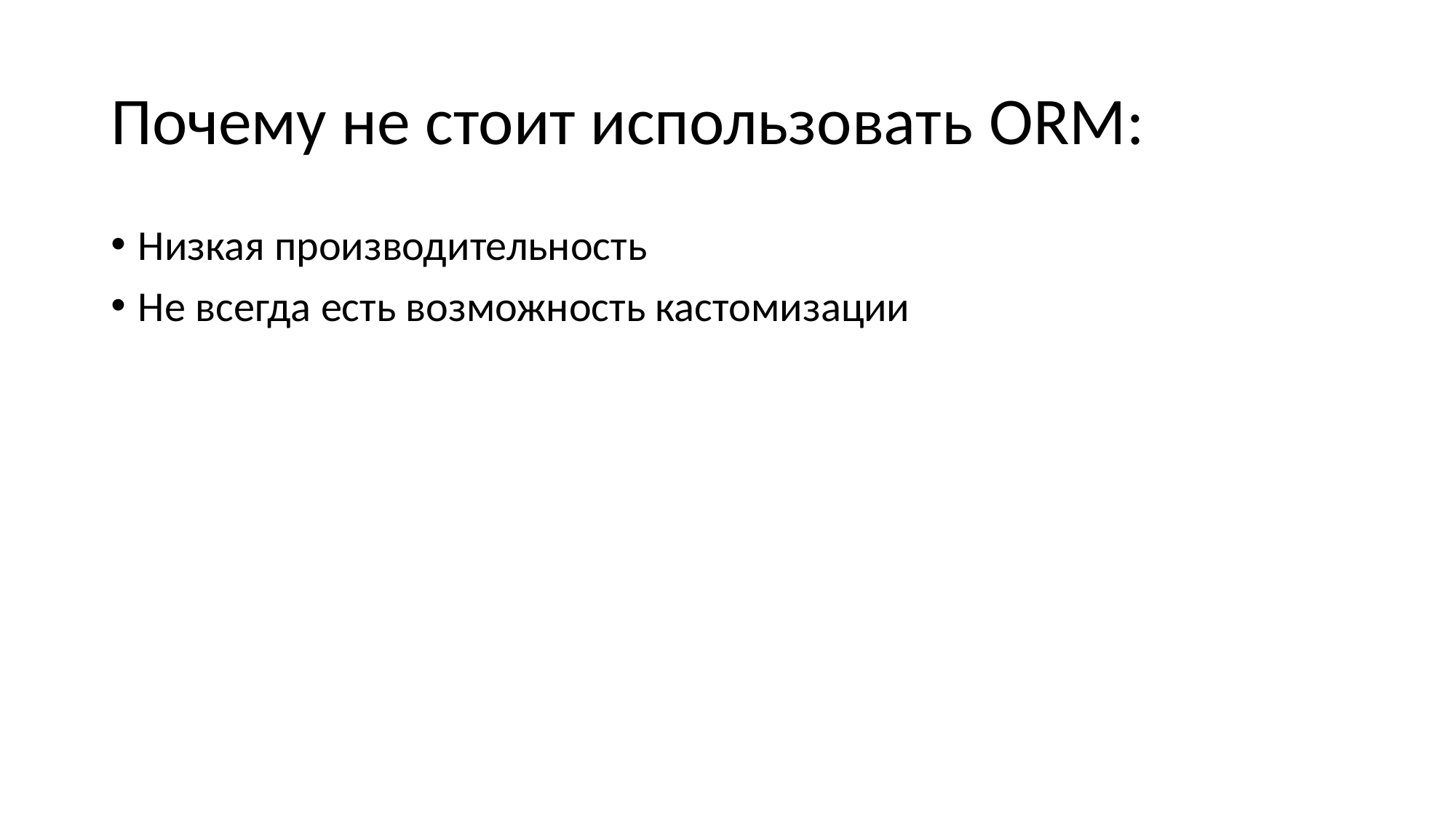

# Почему не стоит использовать ORM:
Низкая производительность
Не всегда есть возможность кастомизации